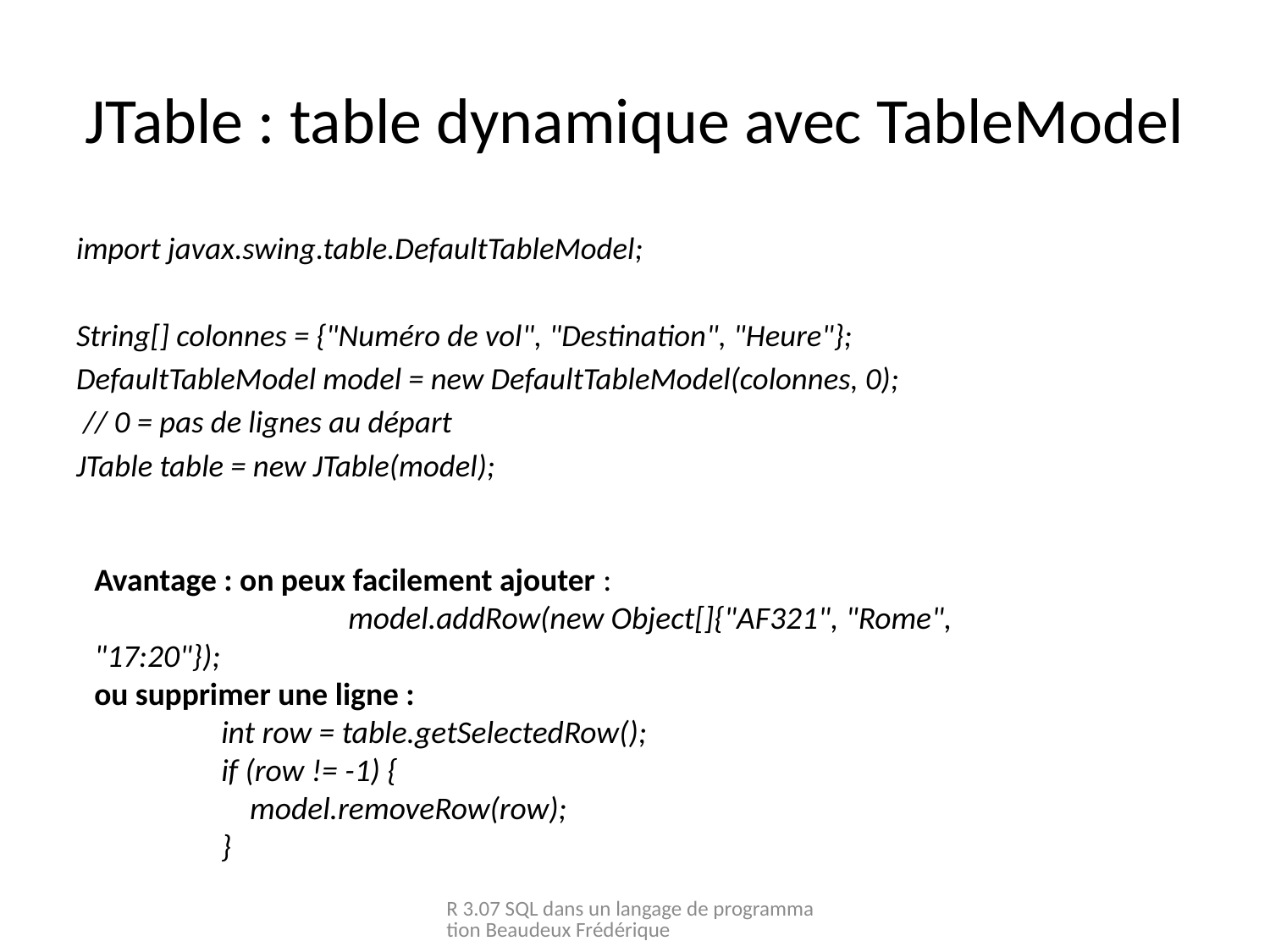

# JTable : table dynamique avec TableModel
import javax.swing.table.DefaultTableModel;

String[] colonnes = {"Numéro de vol", "Destination", "Heure"};
DefaultTableModel model = new DefaultTableModel(colonnes, 0);
 // 0 = pas de lignes au départ
JTable table = new JTable(model);
Avantage : on peux facilement ajouter :
		model.addRow(new Object[]{"AF321", "Rome", "17:20"});
ou supprimer une ligne :
int row = table.getSelectedRow();
if (row != -1) {
    model.removeRow(row);
}
R 3.07 SQL dans un langage de programmation Beaudeux Frédérique